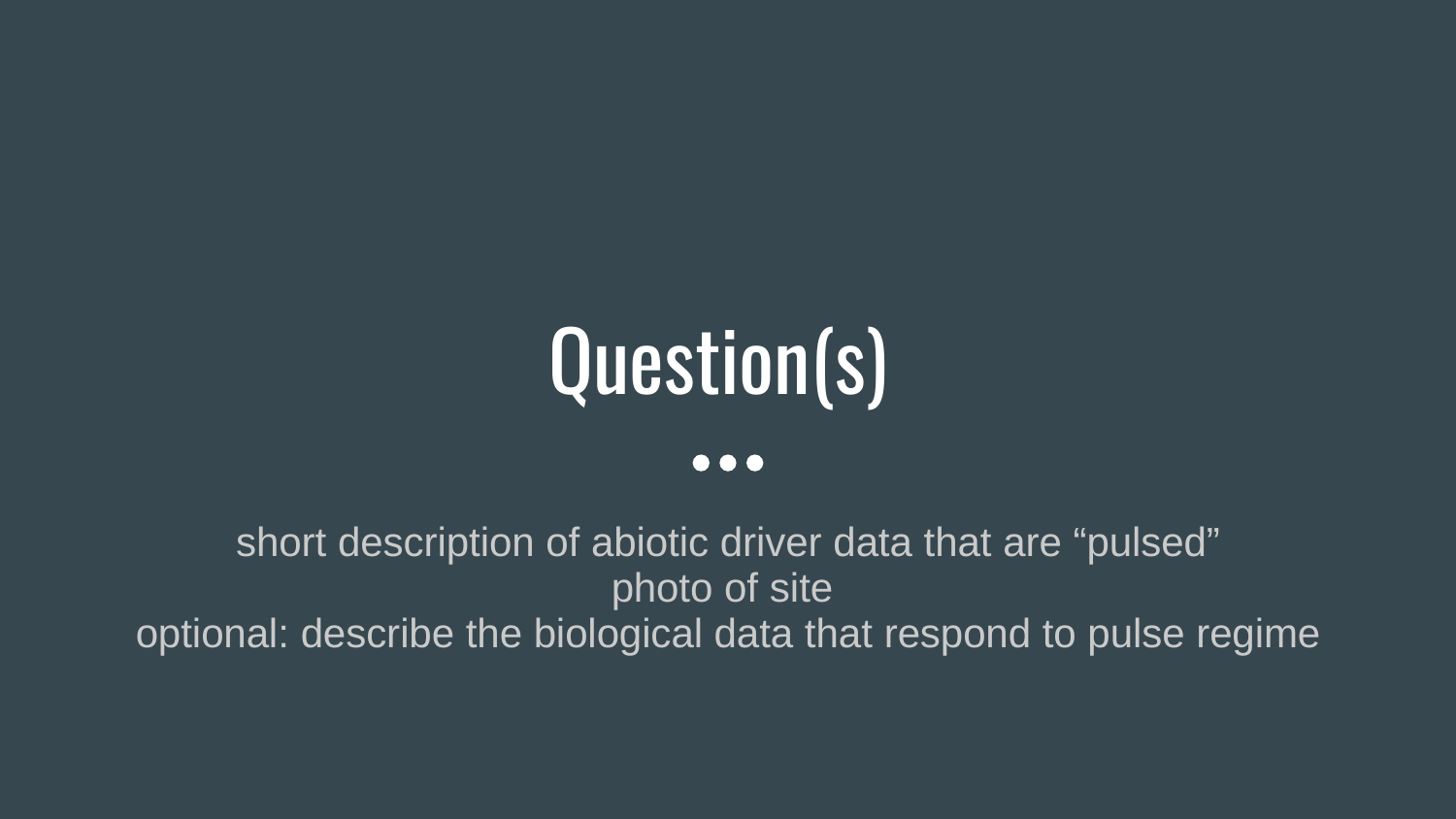

# Question(s)
short description of abiotic driver data that are “pulsed”
photo of site
optional: describe the biological data that respond to pulse regime